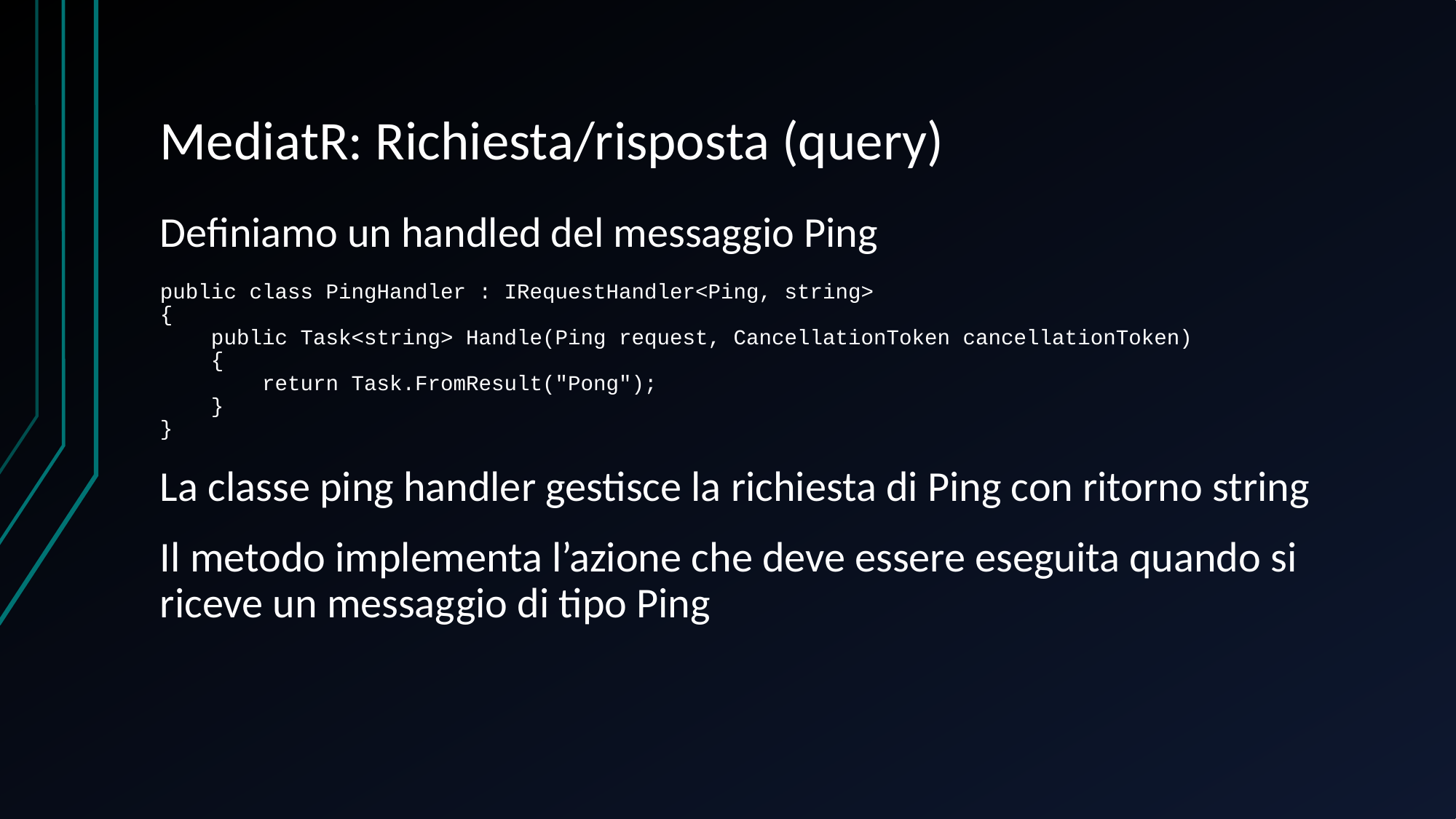

# MediatR: Richiesta/risposta (query)
Definiamo un handled del messaggio Ping
public class PingHandler : IRequestHandler<Ping, string>
{
    public Task<string> Handle(Ping request, CancellationToken cancellationToken)
    {
        return Task.FromResult("Pong");
    }
}
La classe ping handler gestisce la richiesta di Ping con ritorno string
Il metodo implementa l’azione che deve essere eseguita quando si riceve un messaggio di tipo Ping